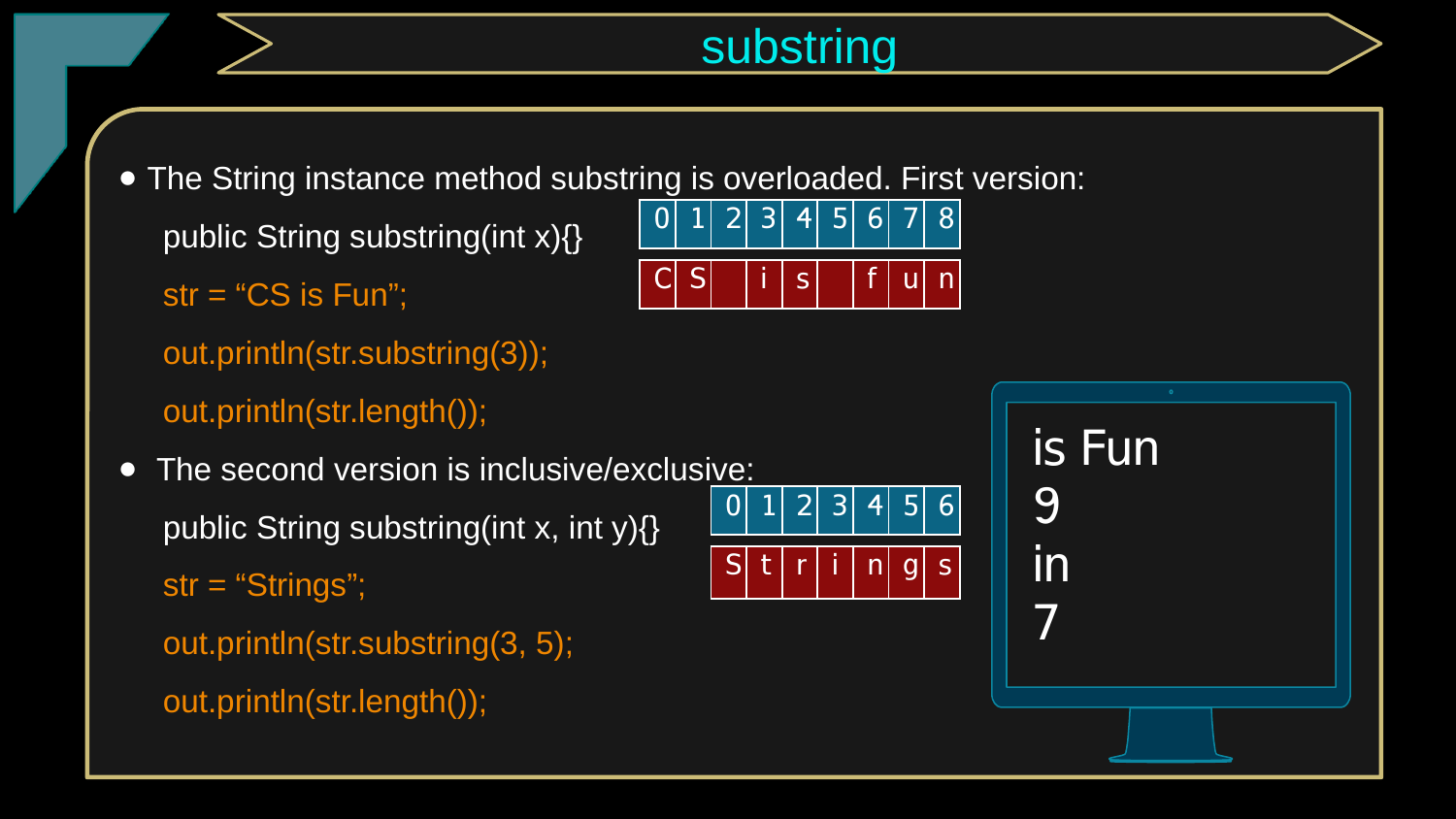

substring
The String instance method substring is overloaded. First version:
     public String substring(int x){}
     str = “CS is Fun”;
     out.println(str.substring(3));
     out.println(str.length());
 The second version is inclusive/exclusive:
     public String substring(int x, int y){}
     str = “Strings”;
     out.println(str.substring(3, 5);
     out.println(str.length());
| 0 | 1 | 2 | 3 | 4 | 5 | 6 | 7 | 8 |
| --- | --- | --- | --- | --- | --- | --- | --- | --- |
| C | S |  | i | s |  | f | u | n |
| --- | --- | --- | --- | --- | --- | --- | --- | --- |

is Fun
9
in
7
| 0 | 1 | 2 | 3 | 4 | 5 | 6 |
| --- | --- | --- | --- | --- | --- | --- |
| S | t | r | i | n | g | s |
| --- | --- | --- | --- | --- | --- | --- |